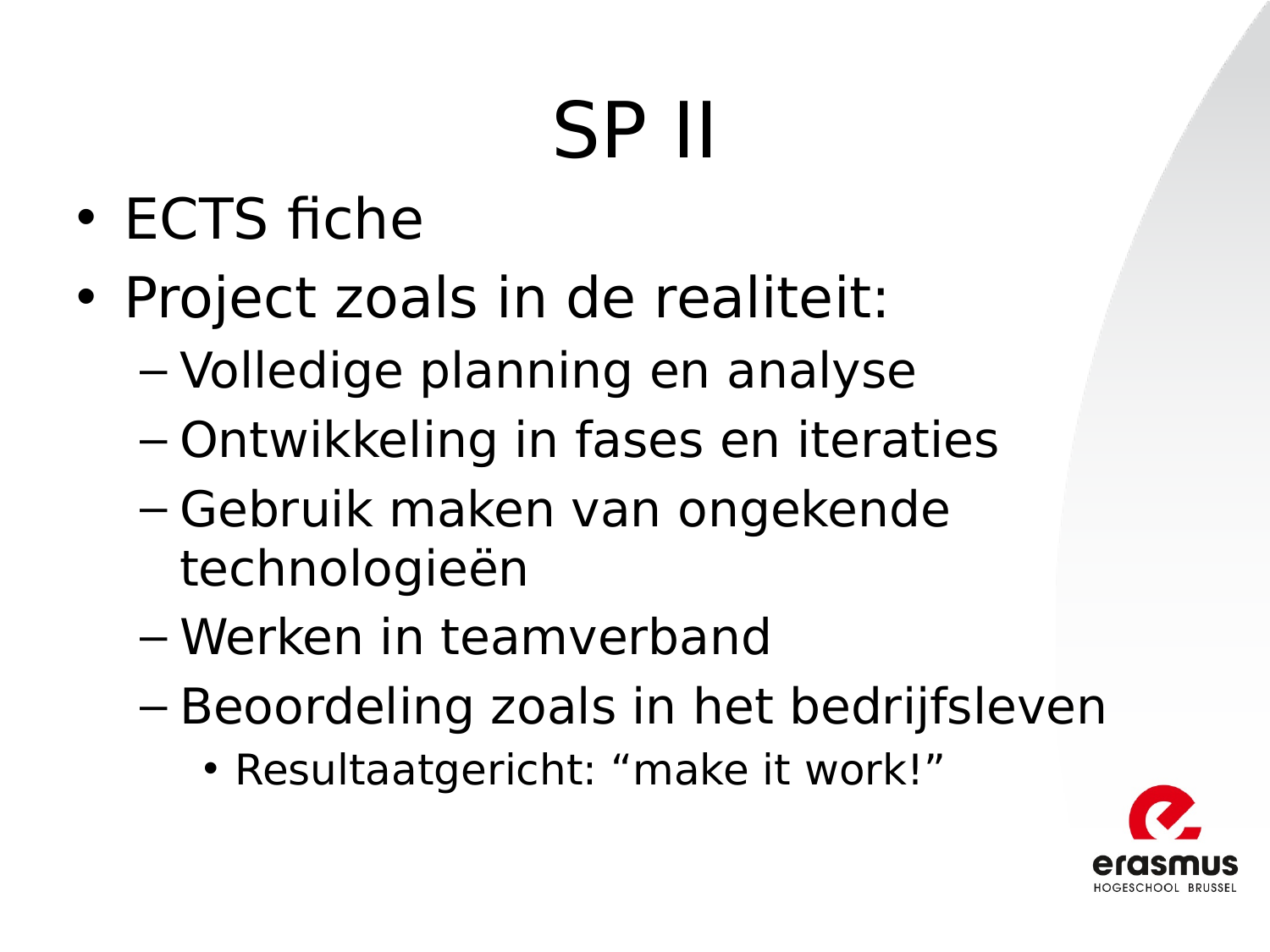

# SP II
ECTS fiche
Project zoals in de realiteit:
Volledige planning en analyse
Ontwikkeling in fases en iteraties
Gebruik maken van ongekende technologieën
Werken in teamverband
Beoordeling zoals in het bedrijfsleven
Resultaatgericht: “make it work!”